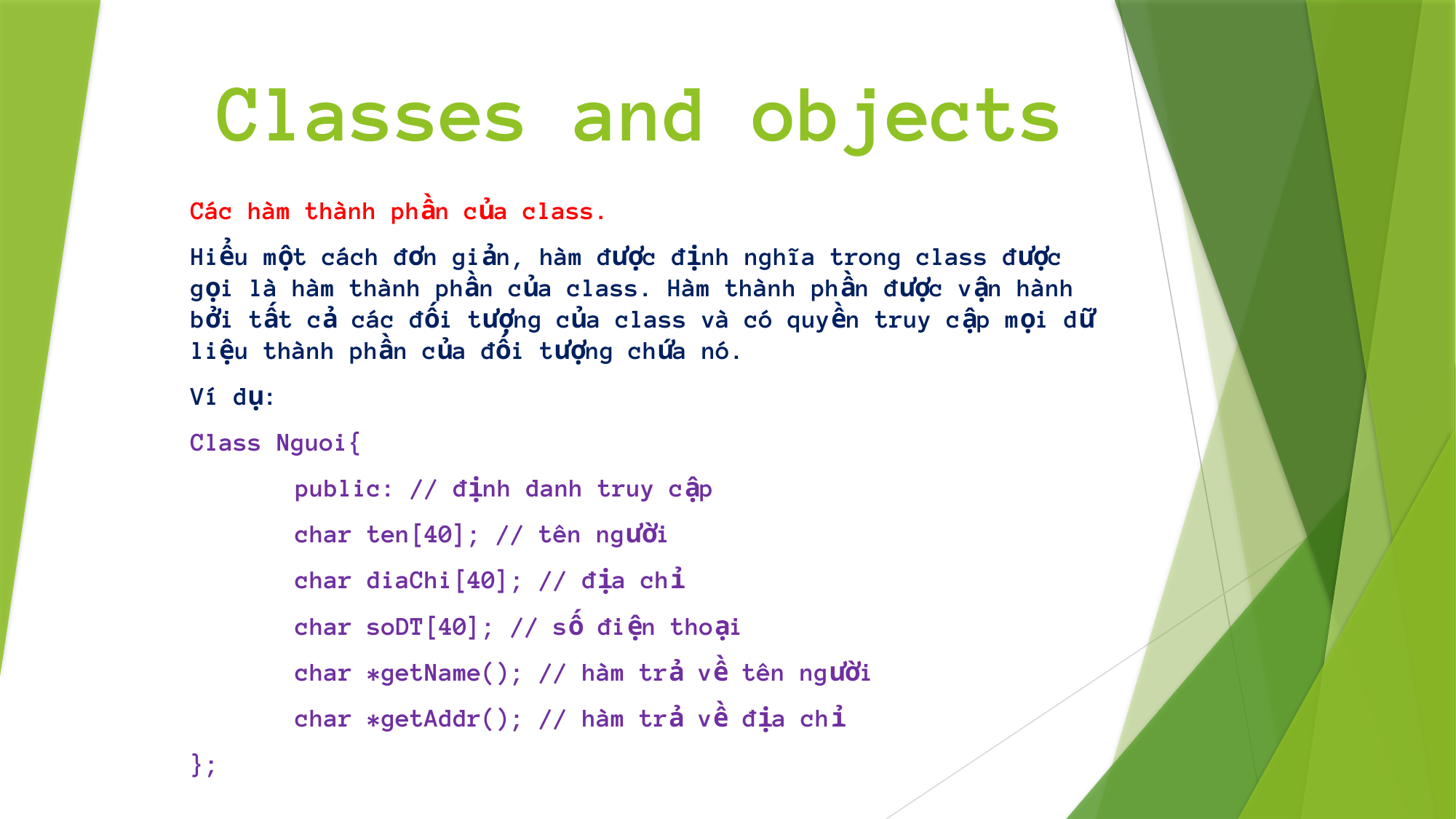

# Classes and objects
Các hàm thành phần của class.
Hiểu một cách đơn giản, hàm được định nghĩa trong class được gọi là hàm thành phần của class. Hàm thành phần được vận hành bởi tất cả các đối tượng của class và có quyền truy cập mọi dữ liệu thành phần của đối tượng chứa nó.
Ví dụ:
Class Nguoi{
	public: // định danh truy cập
		char ten[40]; // tên người
		char diaChi[40]; // địa chỉ
		char soDT[40]; // số điện thoại
		char *getName(); // hàm trả về tên người
		char *getAddr(); // hàm trả về địa chỉ
};